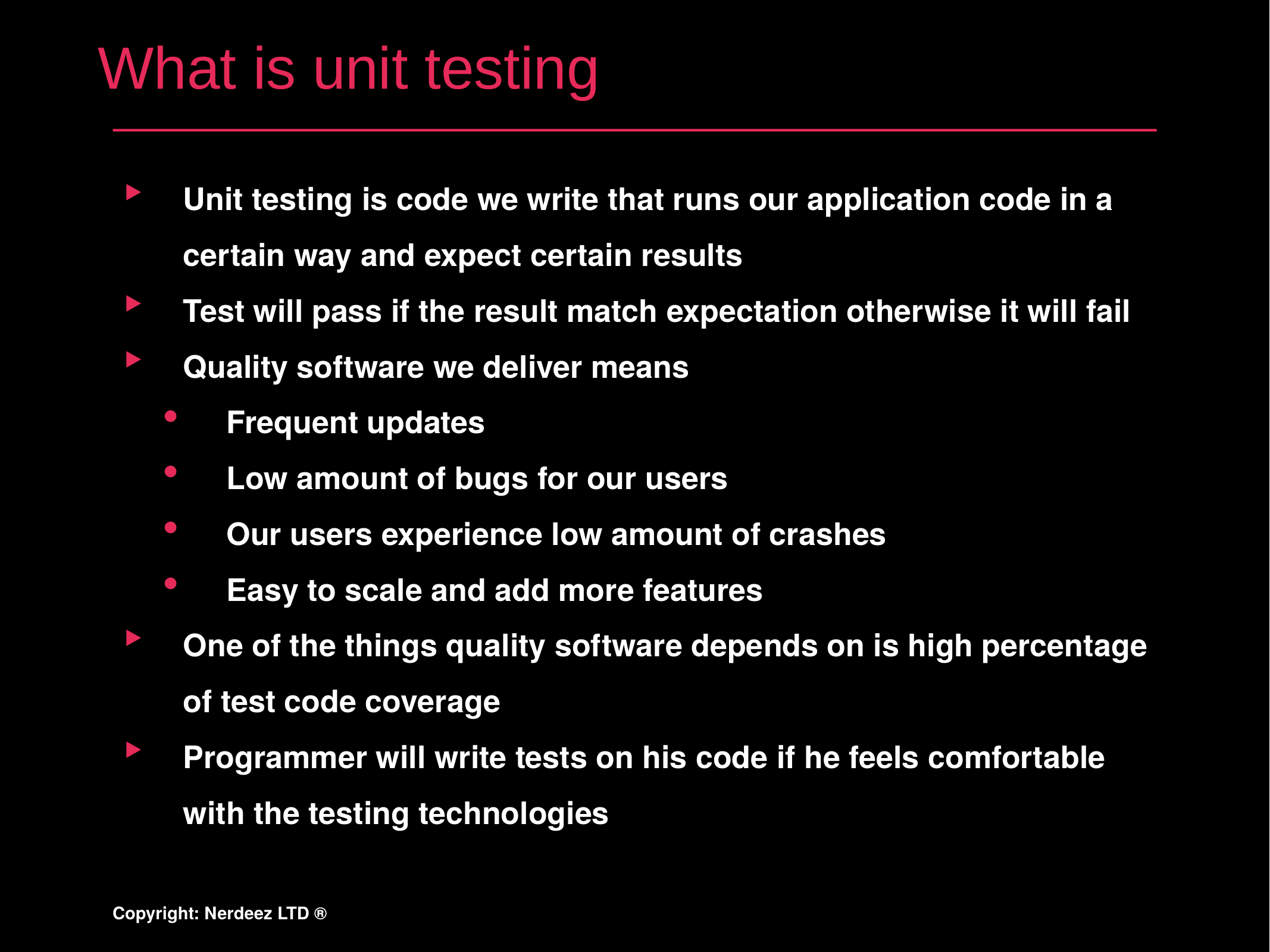

# What is unit testing

Unit testing is code we write that runs our application code in a certain way and expect certain results
Test will pass if the result match expectation otherwise it will fail
Quality software we deliver means
Frequent updates
Low amount of bugs for our users
Our users experience low amount of crashes
Easy to scale and add more features
One of the things quality software depends on is high percentage of test code coverage
Programmer will write tests on his code if he feels comfortable with the testing technologies

Copyright: Nerdeez LTD ®